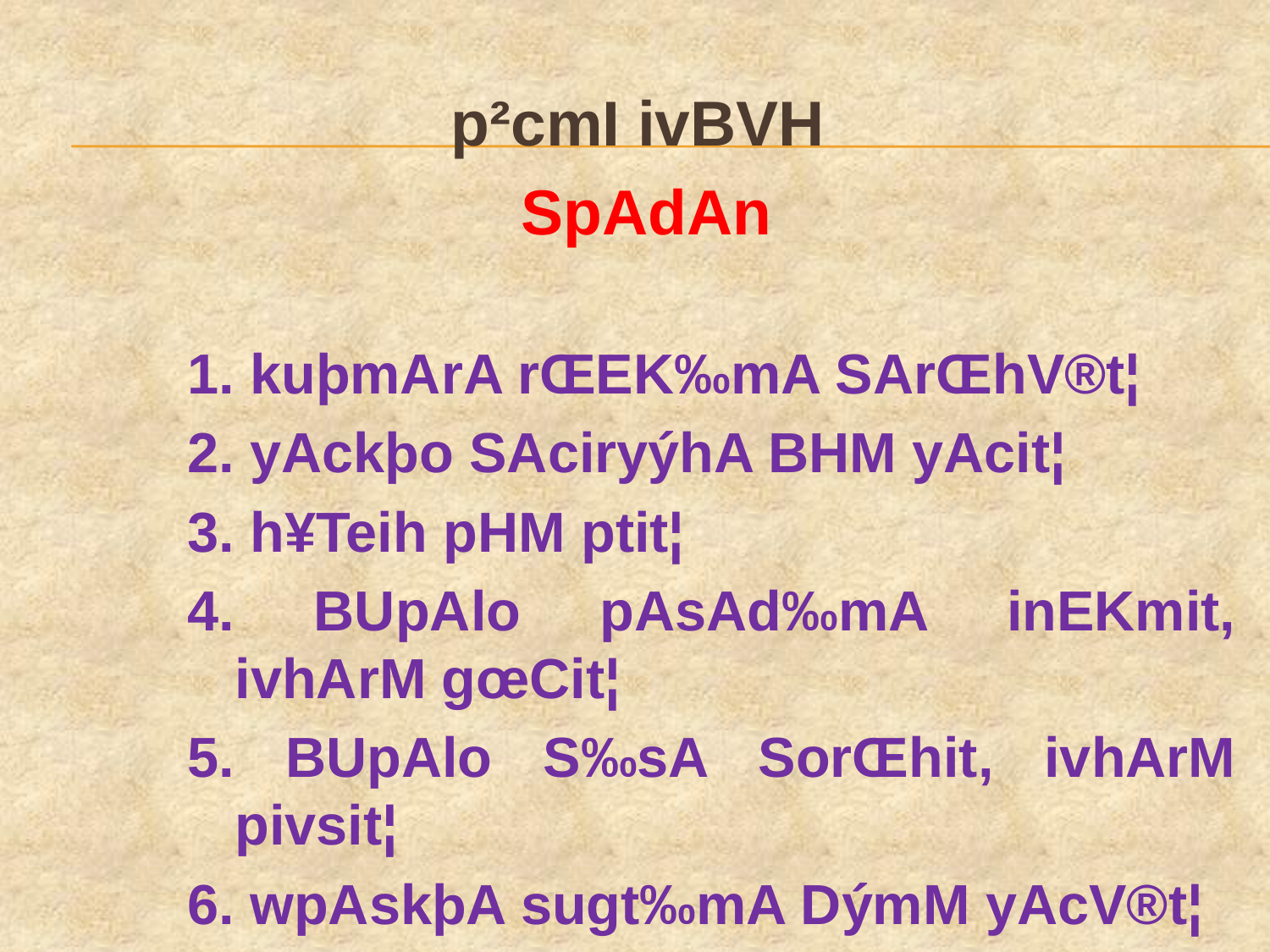

#
               p²cmI ivBVH
                   SpAdAn

1. kuþmArA rŒEK‰mA SArŒhV®t¦
2. yAckþo SAciryýhA BHM yAcit¦
3. h¥Teih pHM ptit¦
4. BUpAlo pAsAd‰mA inEKmit, ivhArM gœCit¦
5. BUpAlo S‰sA SorŒhit, ivhArM pivsit¦
6. wpAskþA sugt‰mA DýmM yAcV®t¦